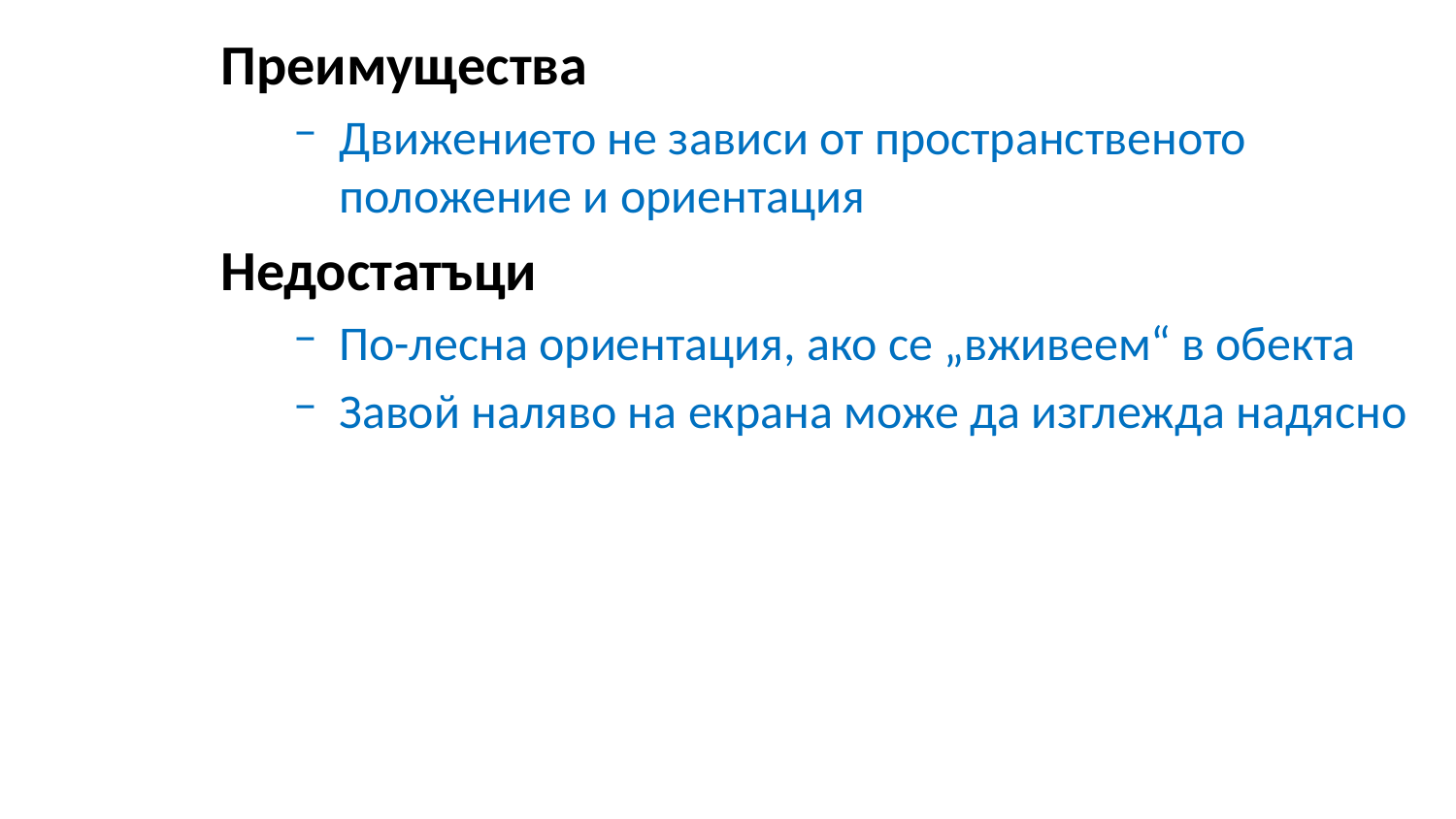

Преимущества
Движението не зависи от пространственото положение и ориентация
Недостатъци
По-лесна ориентация, ако се „вживеем“ в обекта
Завой наляво на екрана може да изглежда надясно